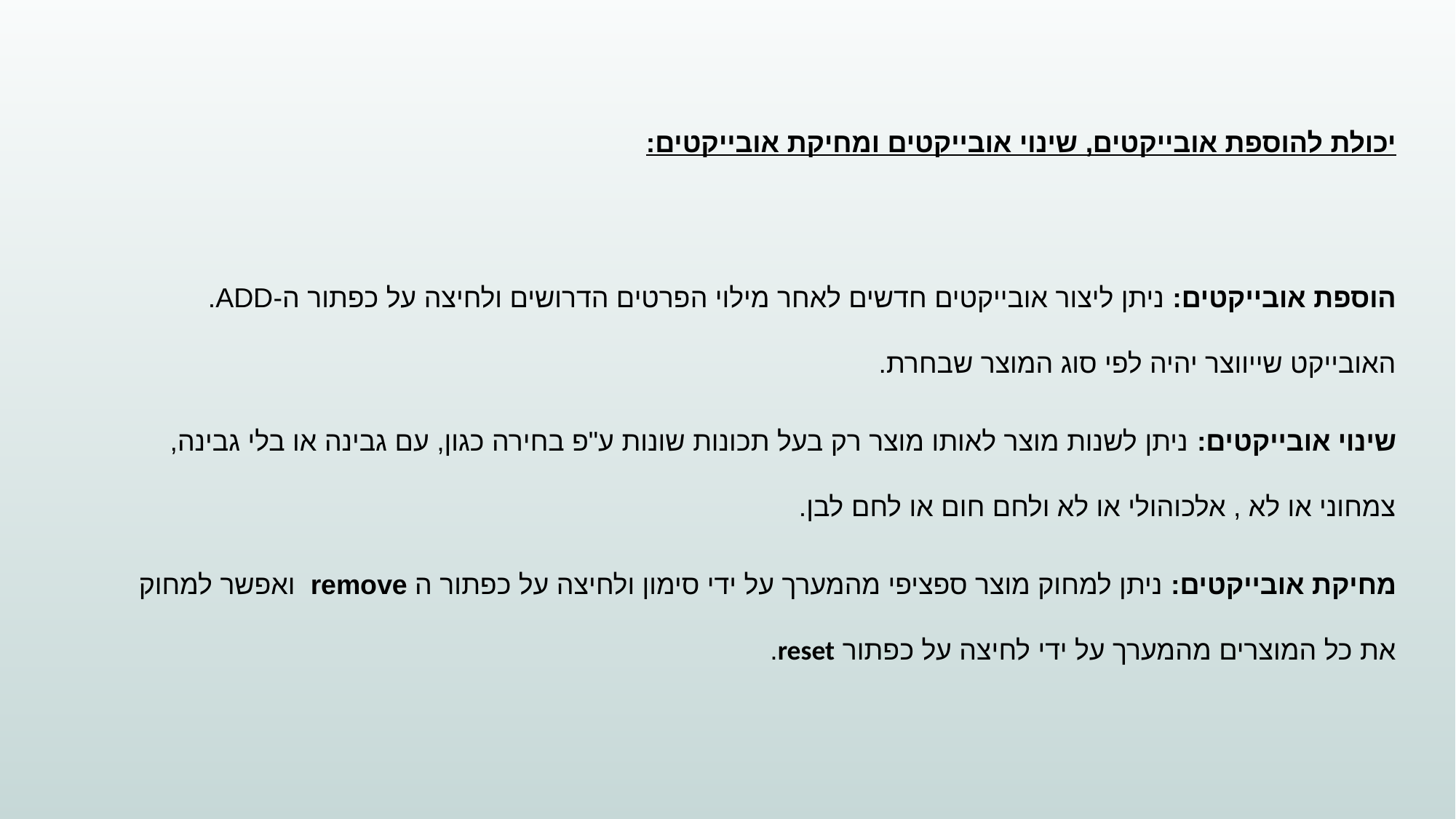

יכולת להוספת אובייקטים, שינוי אובייקטים ומחיקת אובייקטים:

הוספת אובייקטים: ניתן ליצור אובייקטים חדשים לאחר מילוי הפרטים הדרושים ולחיצה על כפתור ה-ADD. האובייקט שייווצר יהיה לפי סוג המוצר שבחרת.
שינוי אובייקטים: ניתן לשנות מוצר לאותו מוצר רק בעל תכונות שונות ע"פ בחירה כגון, עם גבינה או בלי גבינה, צמחוני או לא , אלכוהולי או לא ולחם חום או לחם לבן.
מחיקת אובייקטים: ניתן למחוק מוצר ספציפי מהמערך על ידי סימון ולחיצה על כפתור ה remove  ואפשר למחוק את כל המוצרים מהמערך על ידי לחיצה על כפתור reset.